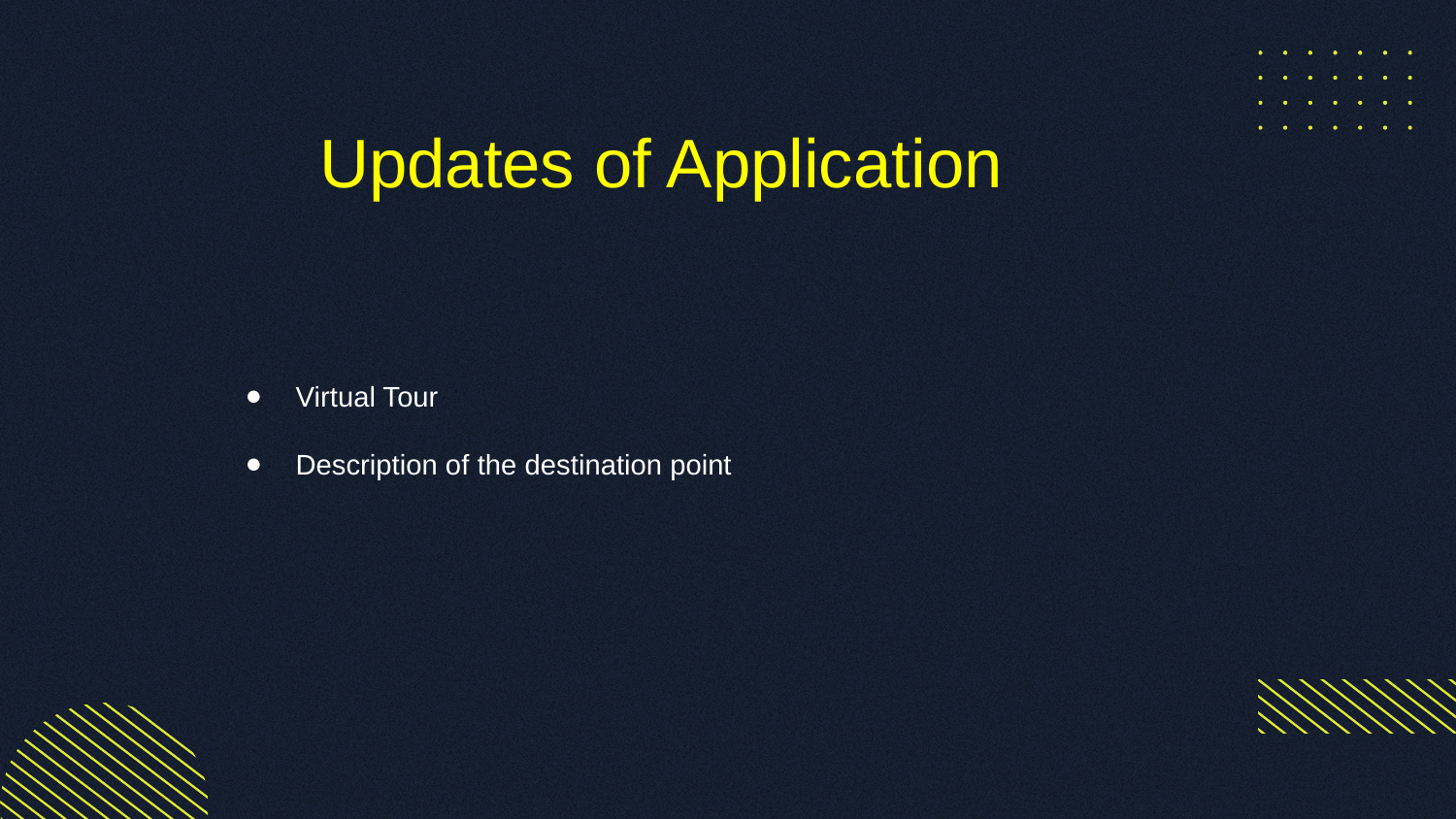

Updates of Application
Virtual Tour

Description of the destination point